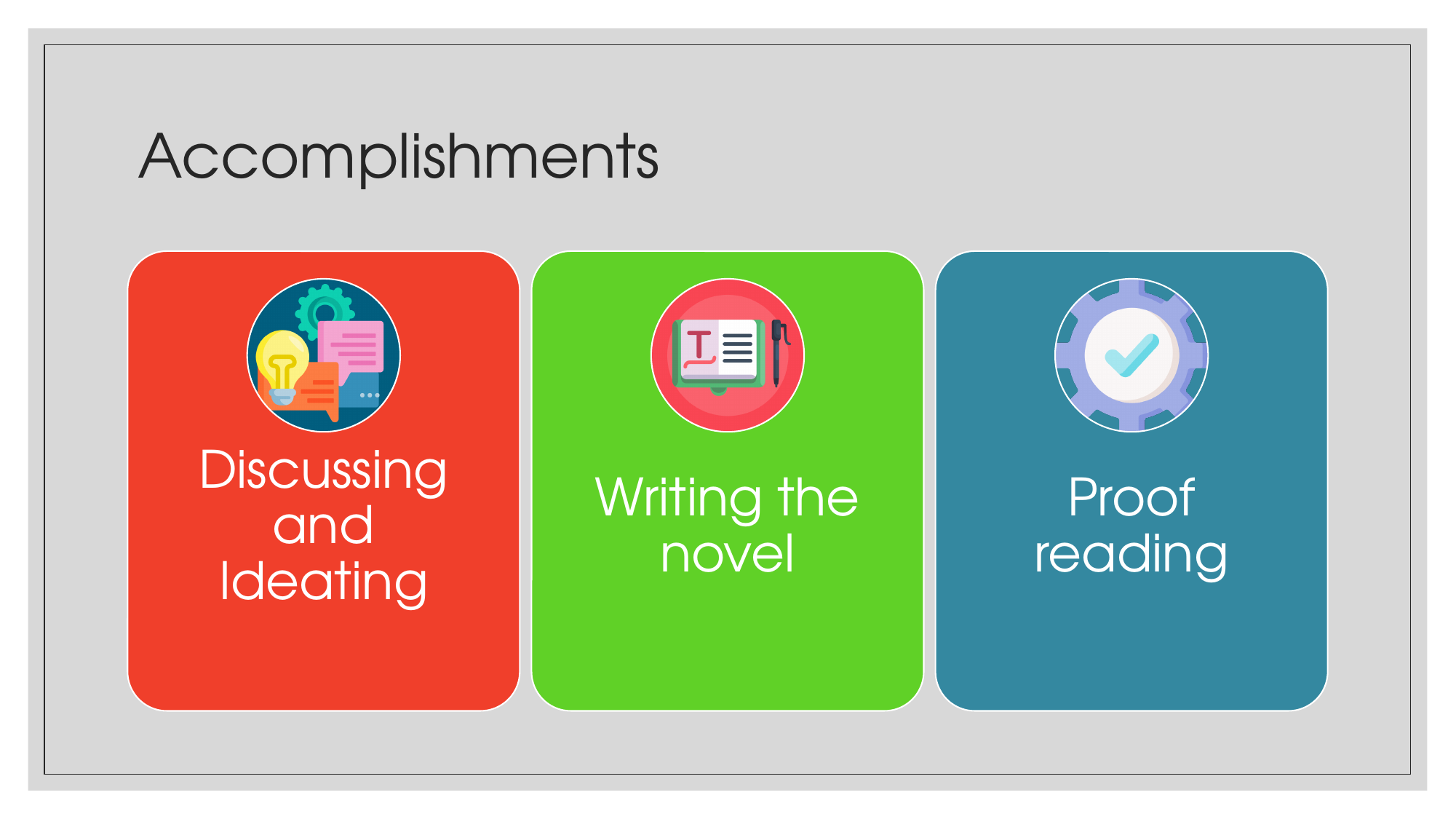

# Accomplishments
Discussing and Ideating
Writing the novel
Proof reading